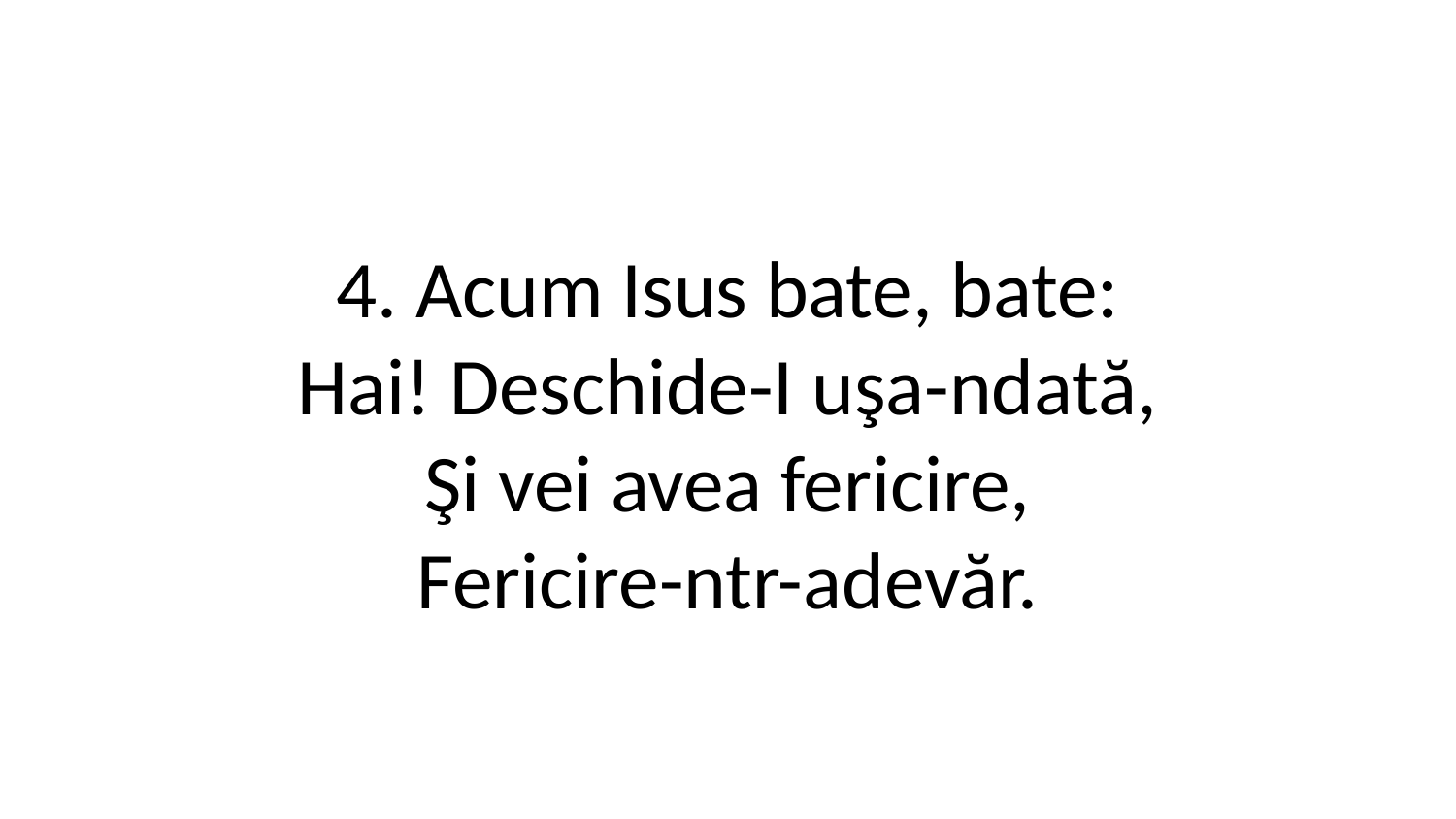

4. Acum Isus bate, bate:
Hai! Deschide-I uşa-ndată,
Şi vei avea fericire,
Fericire-ntr-adevăr.